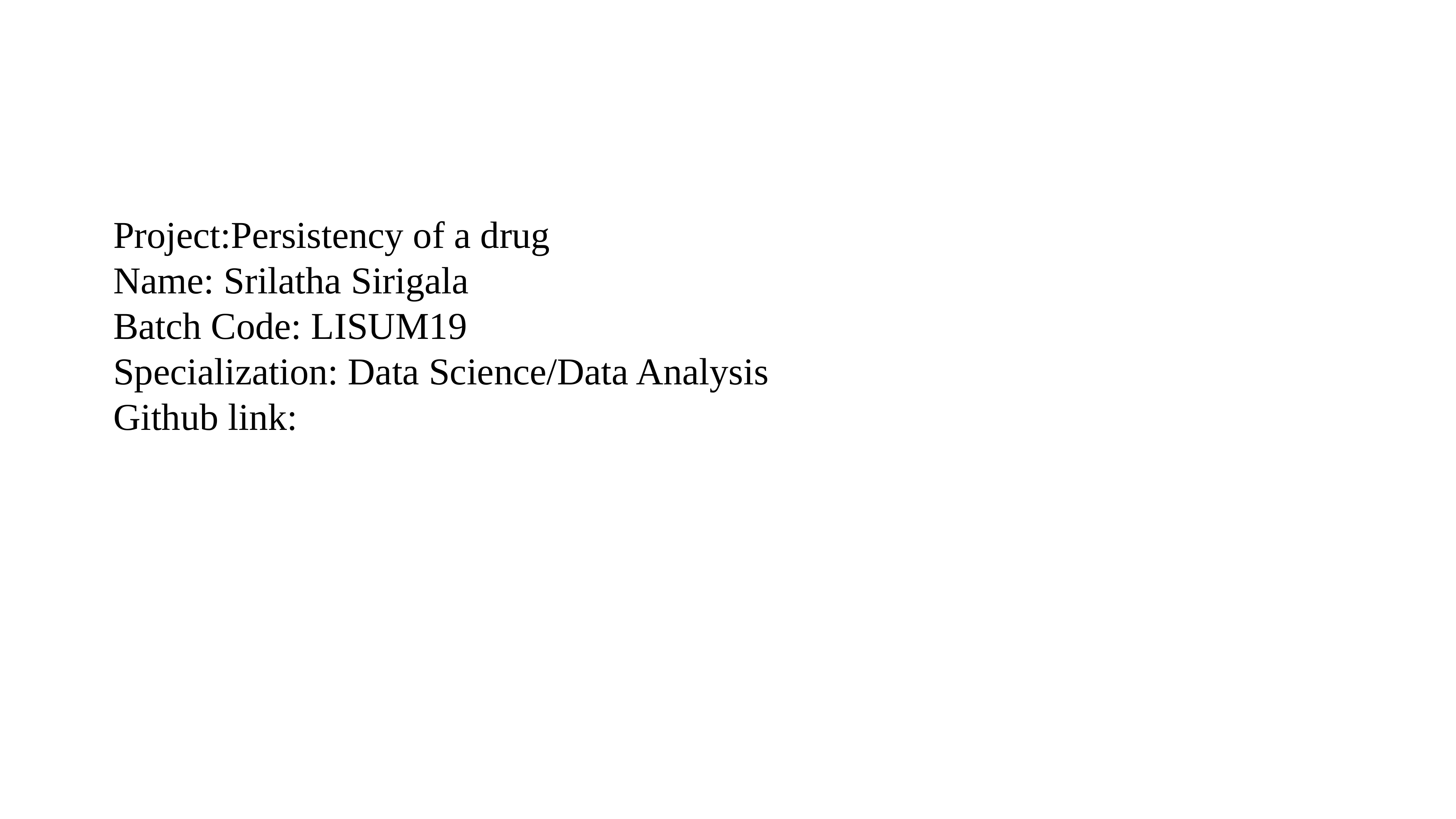

Project:Persistency of a drug
Name: Srilatha Sirigala
Batch Code: LISUM19
Specialization: Data Science/Data Analysis
Github link: